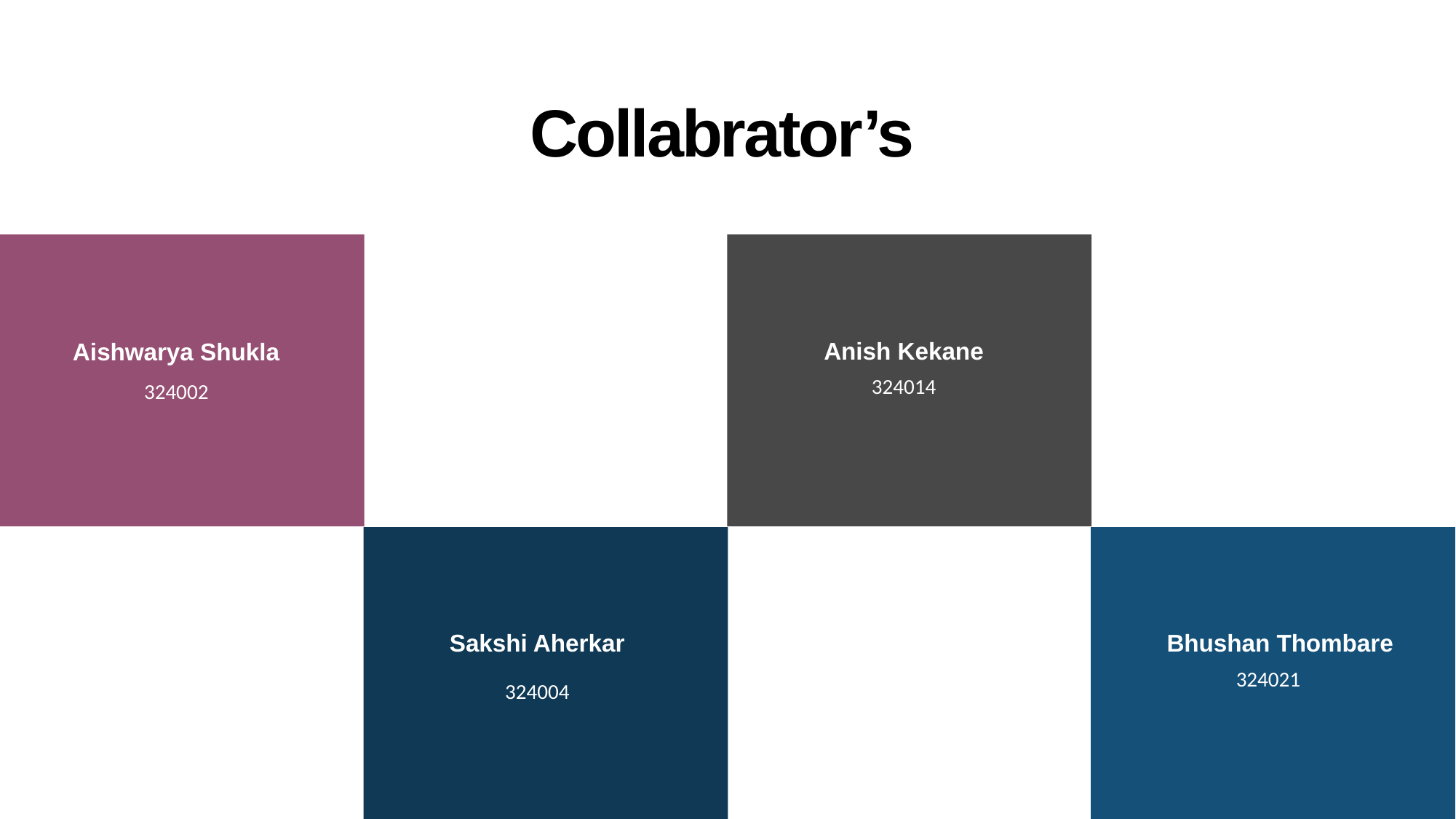

# Collabrator’s
Anish Kekane
Aishwarya Shukla
324014
324002
Sakshi Aherkar
Bhushan Thombare
324021
324004